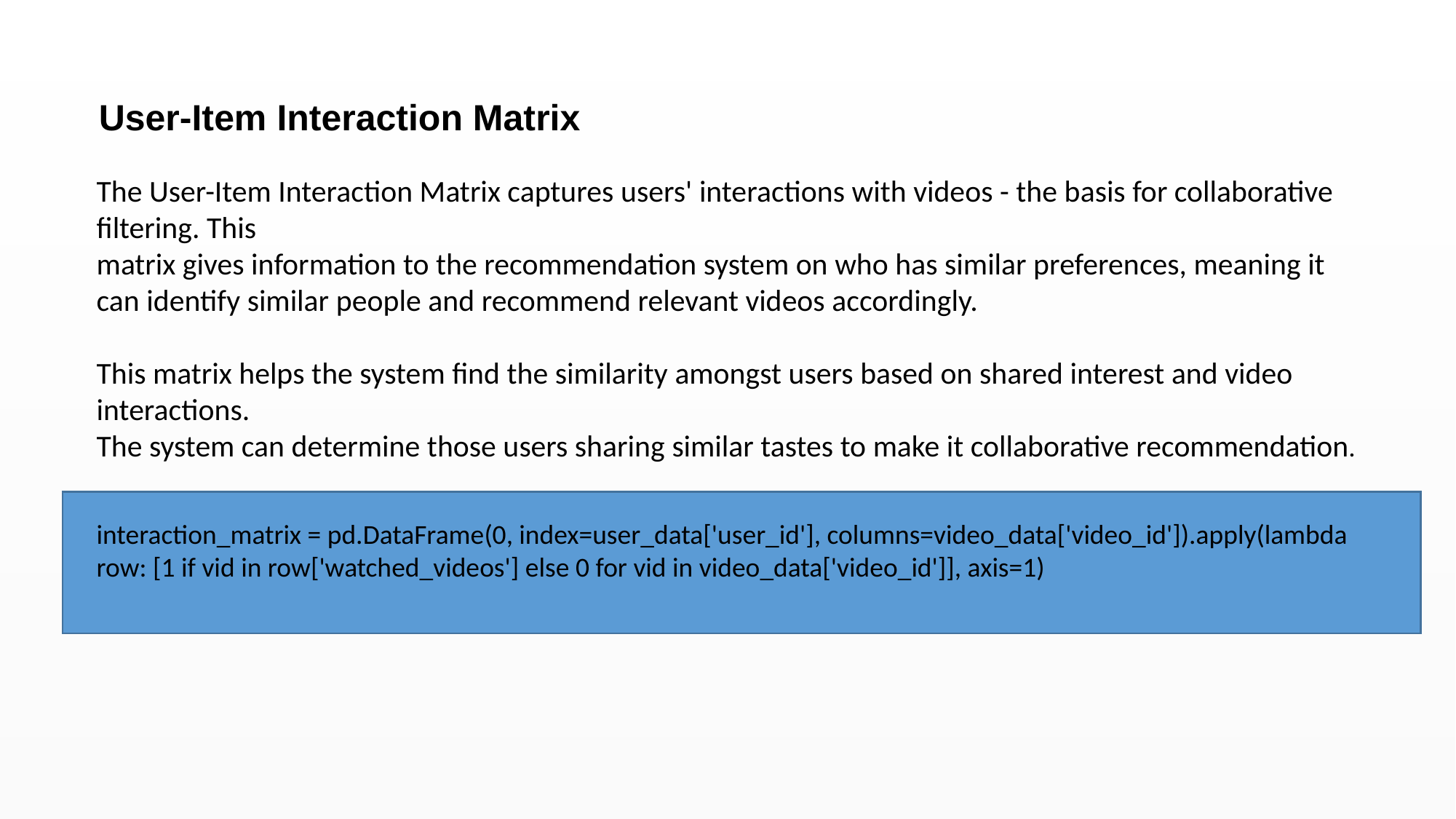

User-Item Interaction Matrix

The User-Item Interaction Matrix captures users' interactions with videos - the basis for collaborative filtering. This matrix gives information to the recommendation system on who has similar preferences, meaning it can identify similar people and recommend relevant videos accordingly.
This matrix helps the system find the similarity amongst users based on shared interest and video interactions.
The system can determine those users sharing similar tastes to make it collaborative recommendation.

interaction_matrix = pd.DataFrame(0, index=user_data['user_id'], columns=video_data['video_id']).apply(lambda row: [1 if vid in row['watched_videos'] else 0 for vid in video_data['video_id']], axis=1)